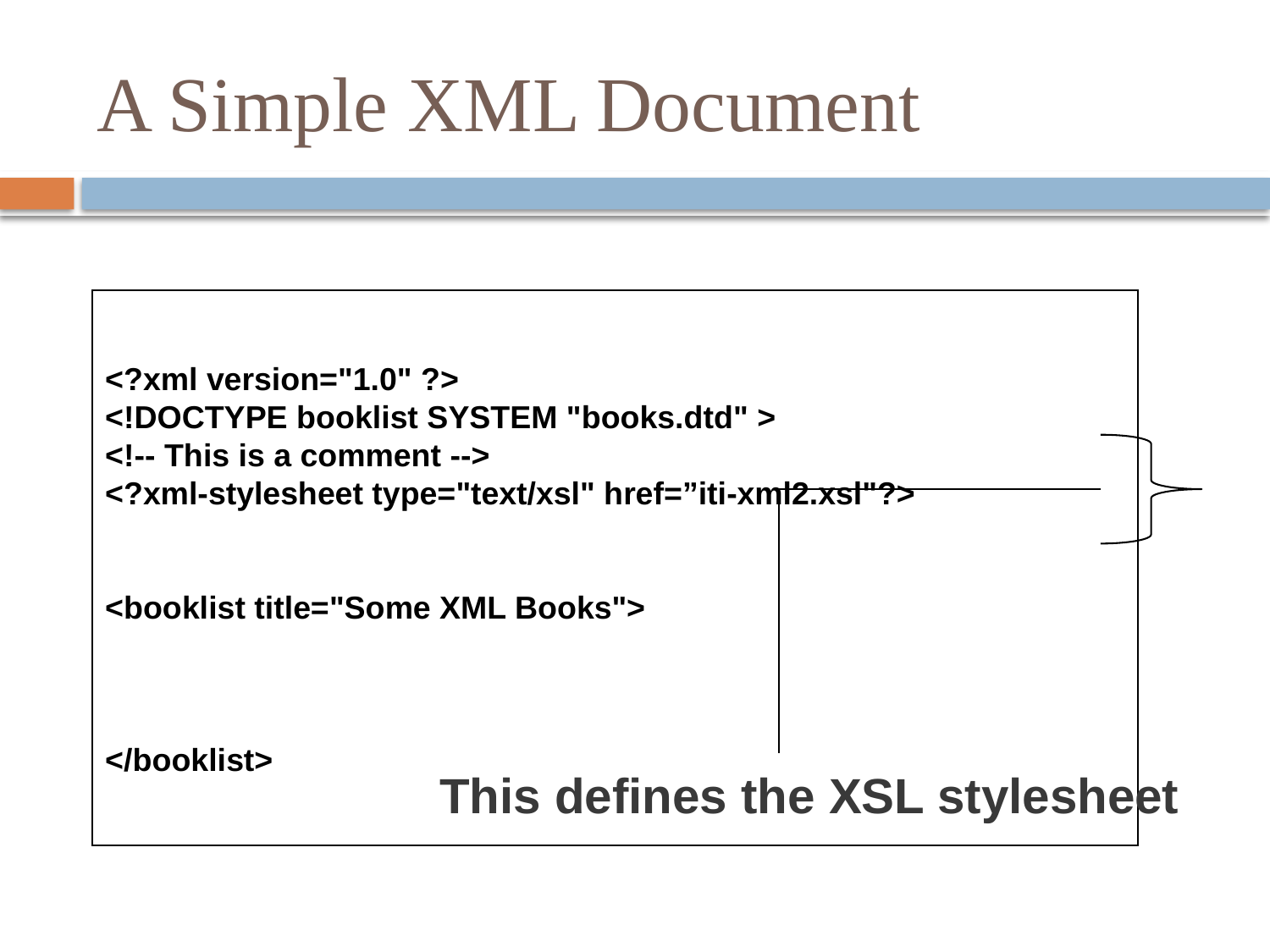

# A Simple XML Document
<?xml version="1.0" ?>
<!DOCTYPE booklist SYSTEM "books.dtd" >
<!-- This is a comment -->
<?xml-stylesheet type="text/xsl" href=”iti-xml2.xsl"?>

<booklist title="Some XML Books">

</booklist>

This defines the XSL stylesheet